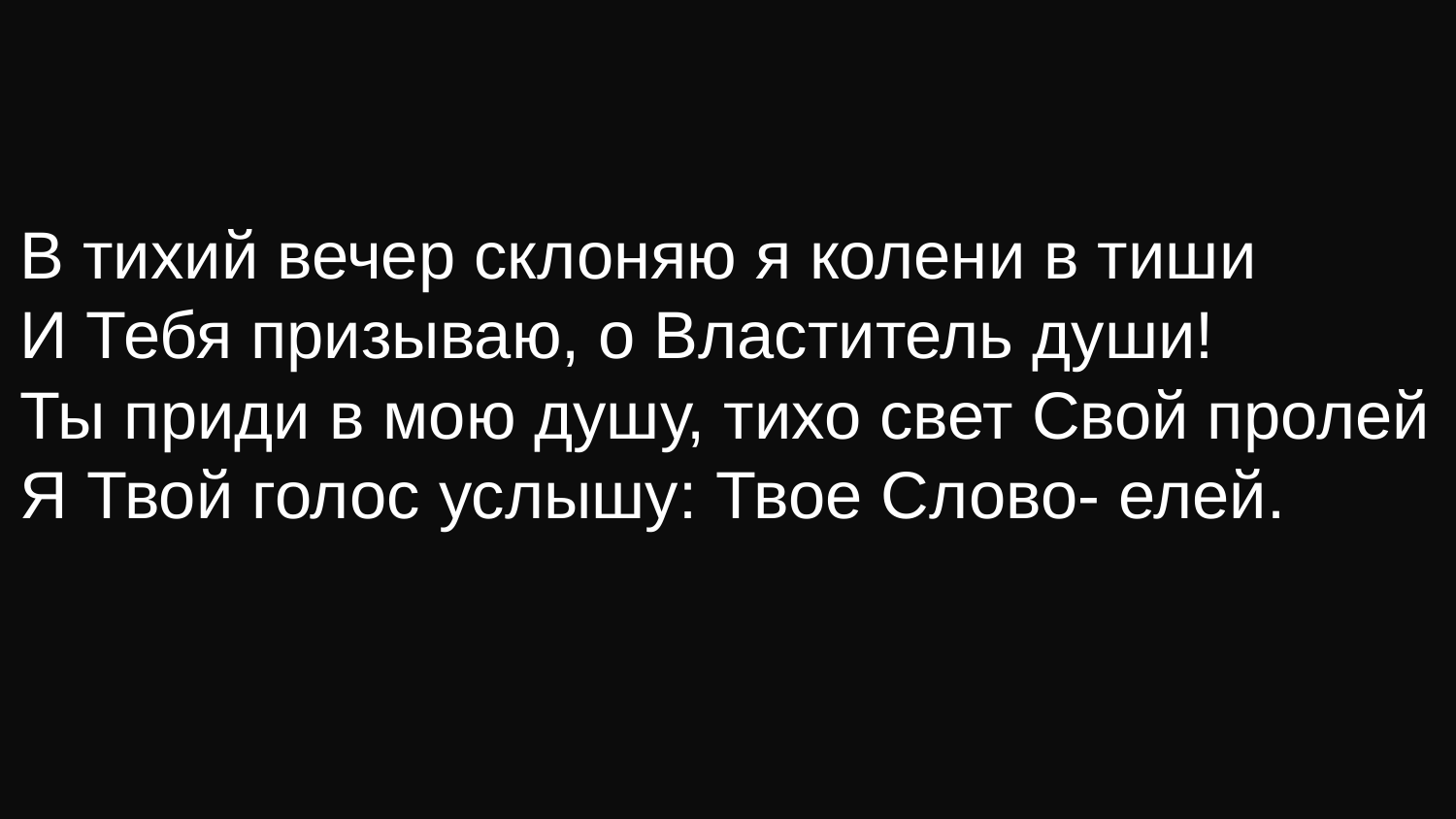

В тихий вечер склоняю я колени в тиши
И Тебя призываю, о Властитель души!
Ты приди в мою душу, тихо свет Свой пролей
Я Твой голос услышу: Твое Слово- елей.